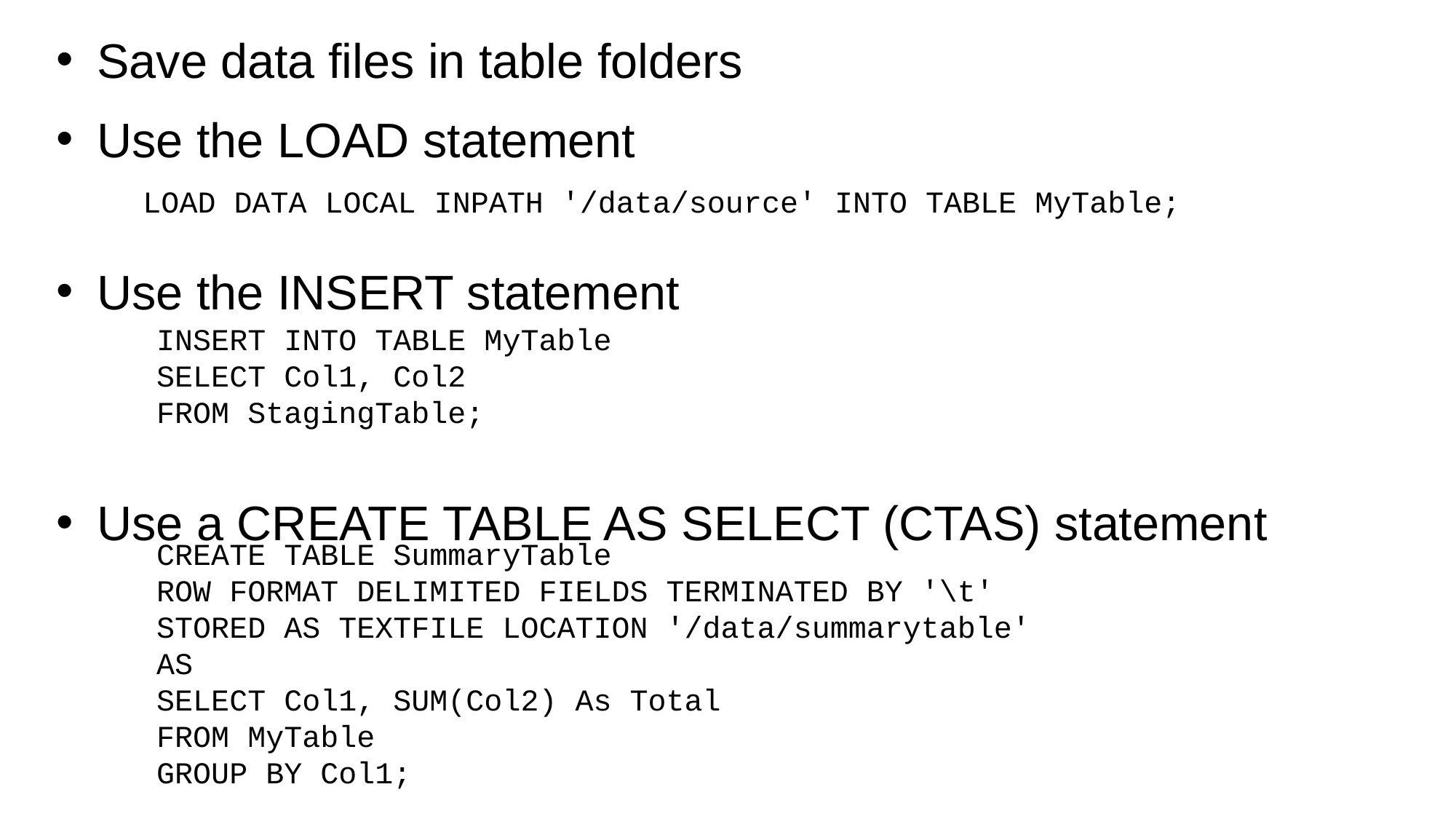

Save data files in table folders
Use the LOAD statement

Use the INSERT statement

Use a CREATE TABLE AS SELECT (CTAS) statement

LOAD DATA LOCAL INPATH '/data/source' INTO TABLE MyTable;
INSERT INTO TABLE MyTable
SELECT Col1, Col2
FROM StagingTable;
CREATE TABLE SummaryTable
ROW FORMAT DELIMITED FIELDS TERMINATED BY '\t'
STORED AS TEXTFILE LOCATION '/data/summarytable'
AS
SELECT Col1, SUM(Col2) As Total
FROM MyTable
GROUP BY Col1;